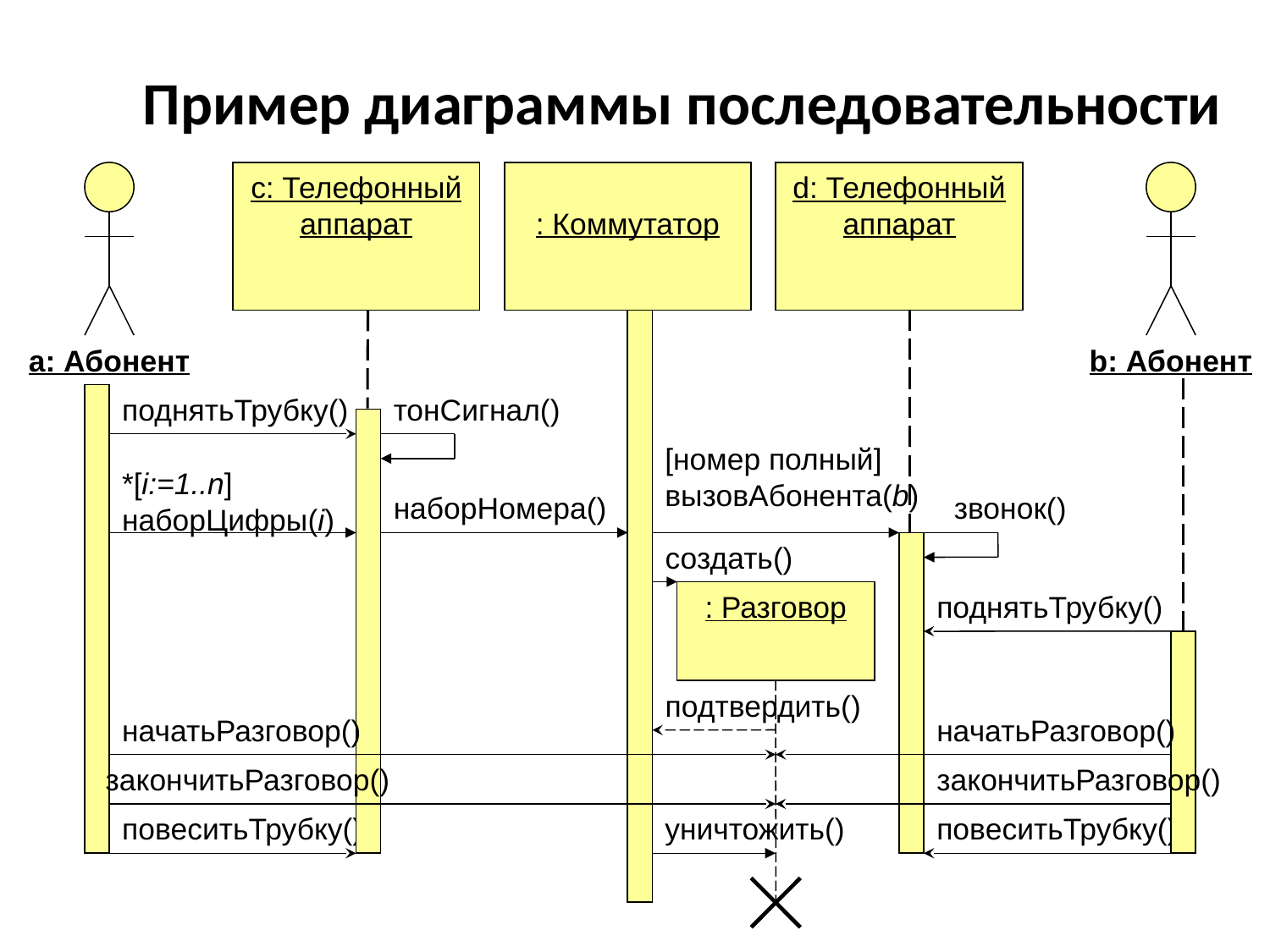

# Пример диаграммы последовательности

а: Абонент
с: Телефонный аппарат

: Коммутатор
d: Телефонный аппарат

b: Абонент

поднятьТрубку()
тонСигнал()

[номер полный]
вызовАбонента(b)
*[i:=1..n]
наборЦифры(i)
наборНомера()
звонок()
создать()

: Разговор
поднятьТрубку()

подтвердить()
начатьРазговор()
начатьРазговор()
закончитьРазговор()
закончитьРазговор()
повеситьТрубку()
уничтожить()
повеситьТрубку()